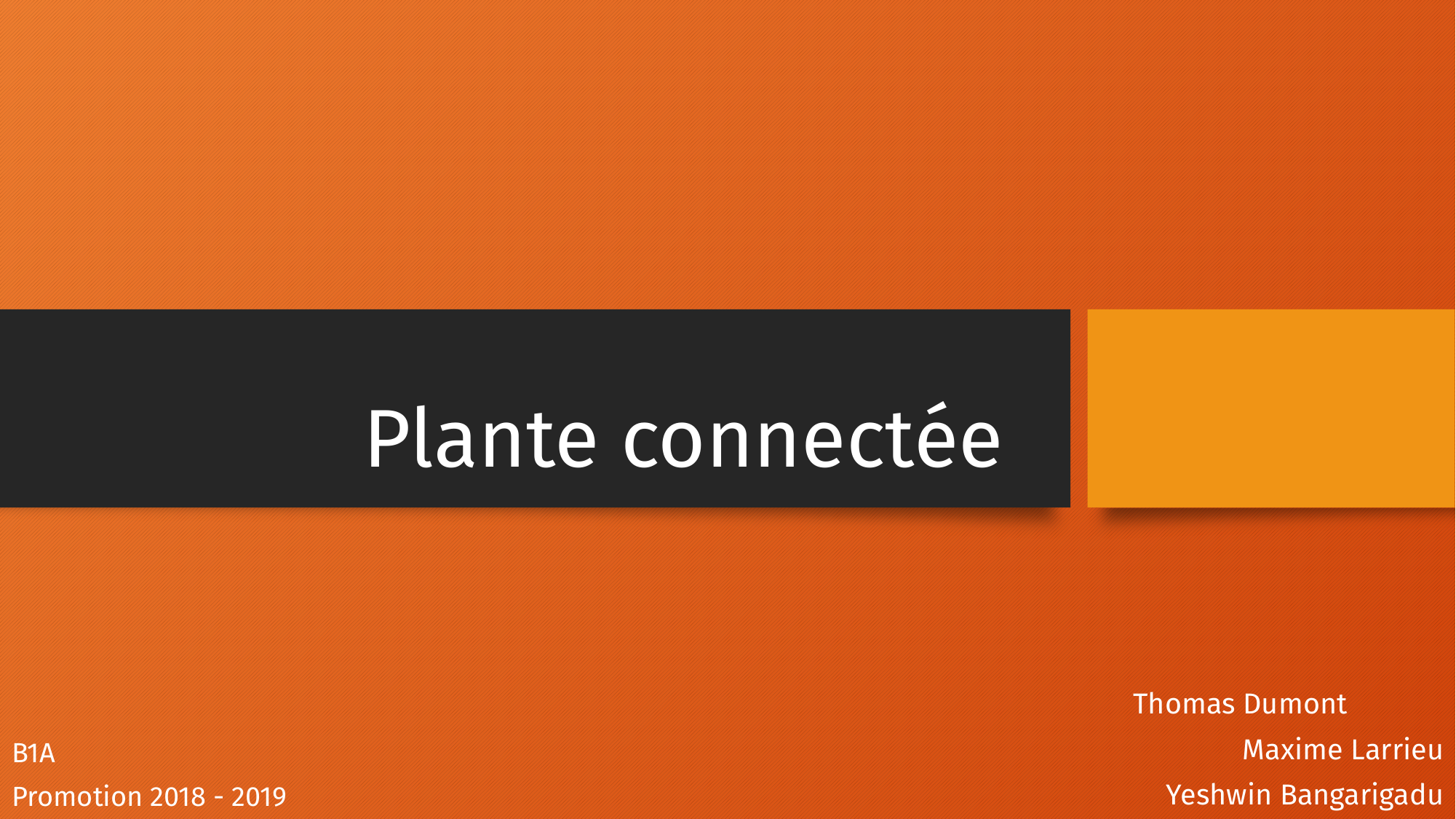

# Plante connectée
Thomas Dumont
Maxime Larrieu
Yeshwin Bangarigadu
B1A
Promotion 2018 - 2019